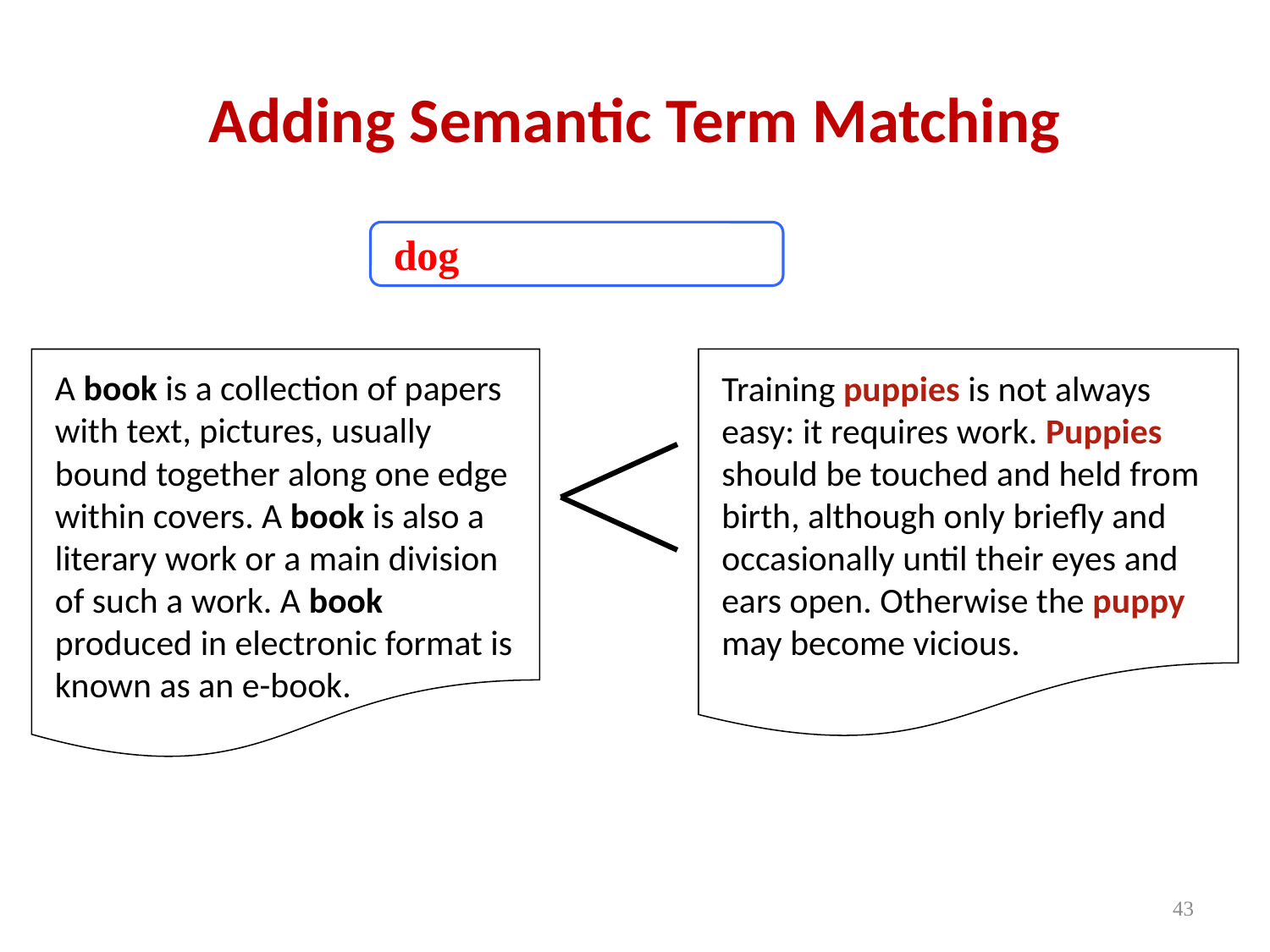

# Adding Semantic Term Matching

dog

Training puppies is not always easy: it requires work. Puppies should be touched and held from birth, although only briefly and occasionally until their eyes and ears open. Otherwise the puppy may become vicious.
A book is a collection of papers with text, pictures, usually bound together along one edge within covers. A book is also a literary work or a main division of such a work. A book produced in electronic format is known as an e-book.

43